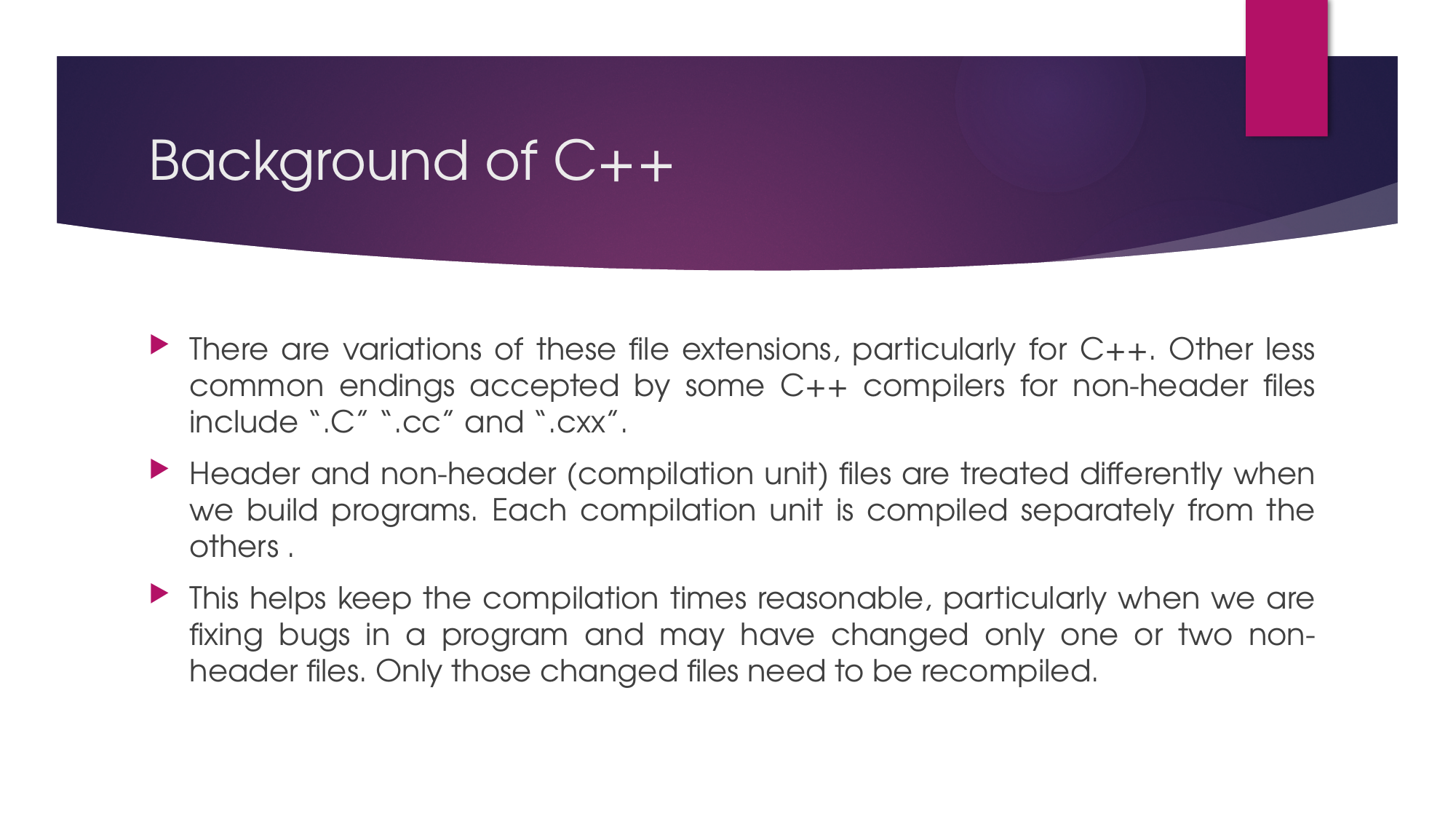

# Background of C++
There are variations of these file extensions, particularly for C++. Other less common endings accepted by some C++ compilers for non-header files include “.C” “.cc” and “.cxx”.
Header and non-header (compilation unit) files are treated differently when we build programs. Each compilation unit is compiled separately from the others .
This helps keep the compilation times reasonable, particularly when we are fixing bugs in a program and may have changed only one or two non-header files. Only those changed files need to be recompiled.